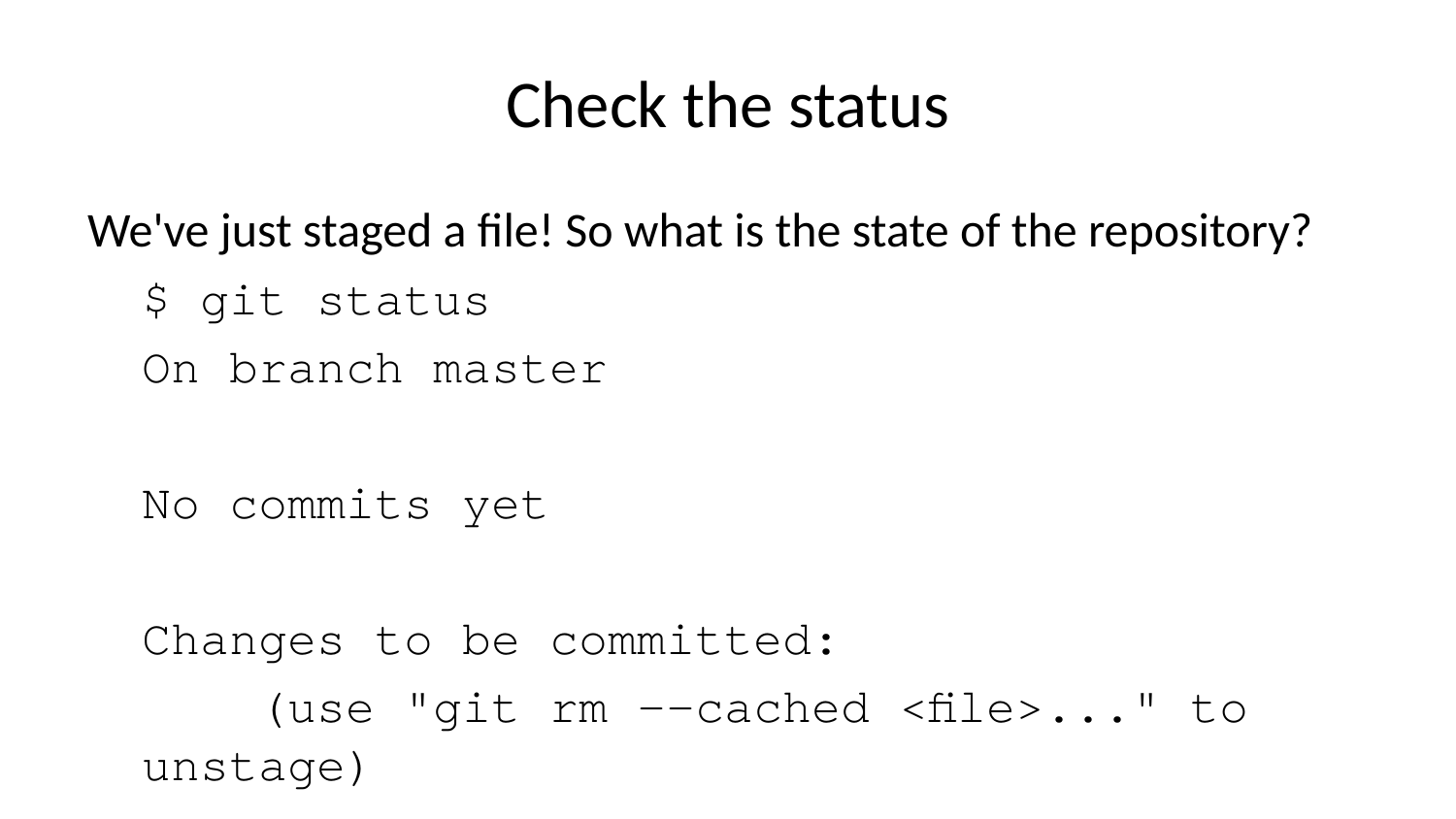

# Check the status
We've just staged a file! So what is the state of the repository?
$ git status
On branch master

No commits yet

Changes to be committed:
    (use "git rm --cached <file>..." to unstage)

    new file:   hello